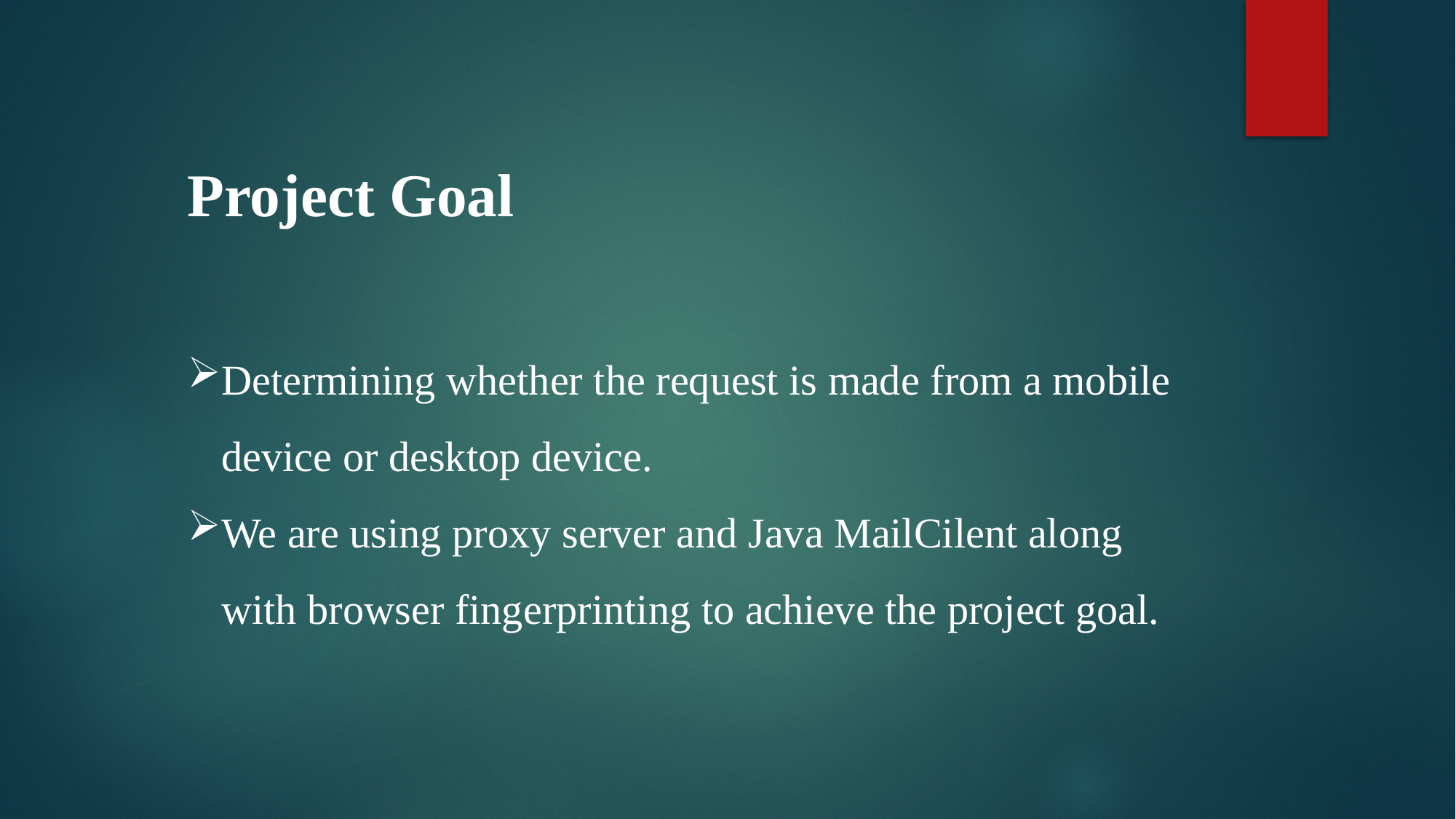

Project Goal
Determining whether the request is made from a mobile device or desktop device.
We are using proxy server and Java MailCilent along with browser fingerprinting to achieve the project goal.